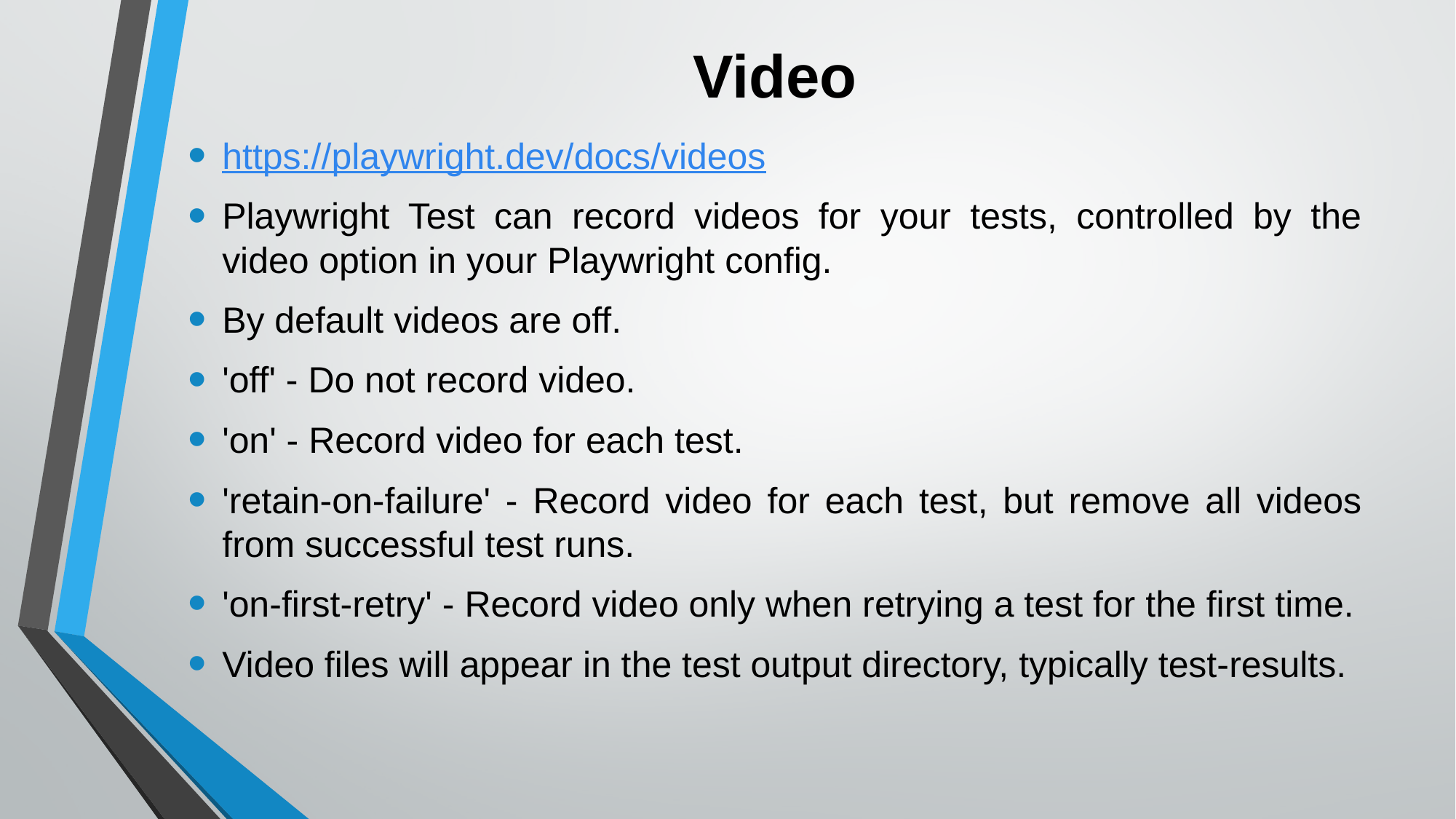

# Video
https://playwright.dev/docs/videos
Playwright Test can record videos for your tests, controlled by the video option in your Playwright config.
By default videos are off.
'off' - Do not record video.
'on' - Record video for each test.
'retain-on-failure' - Record video for each test, but remove all videos from successful test runs.
'on-first-retry' - Record video only when retrying a test for the first time.
Video files will appear in the test output directory, typically test-results.